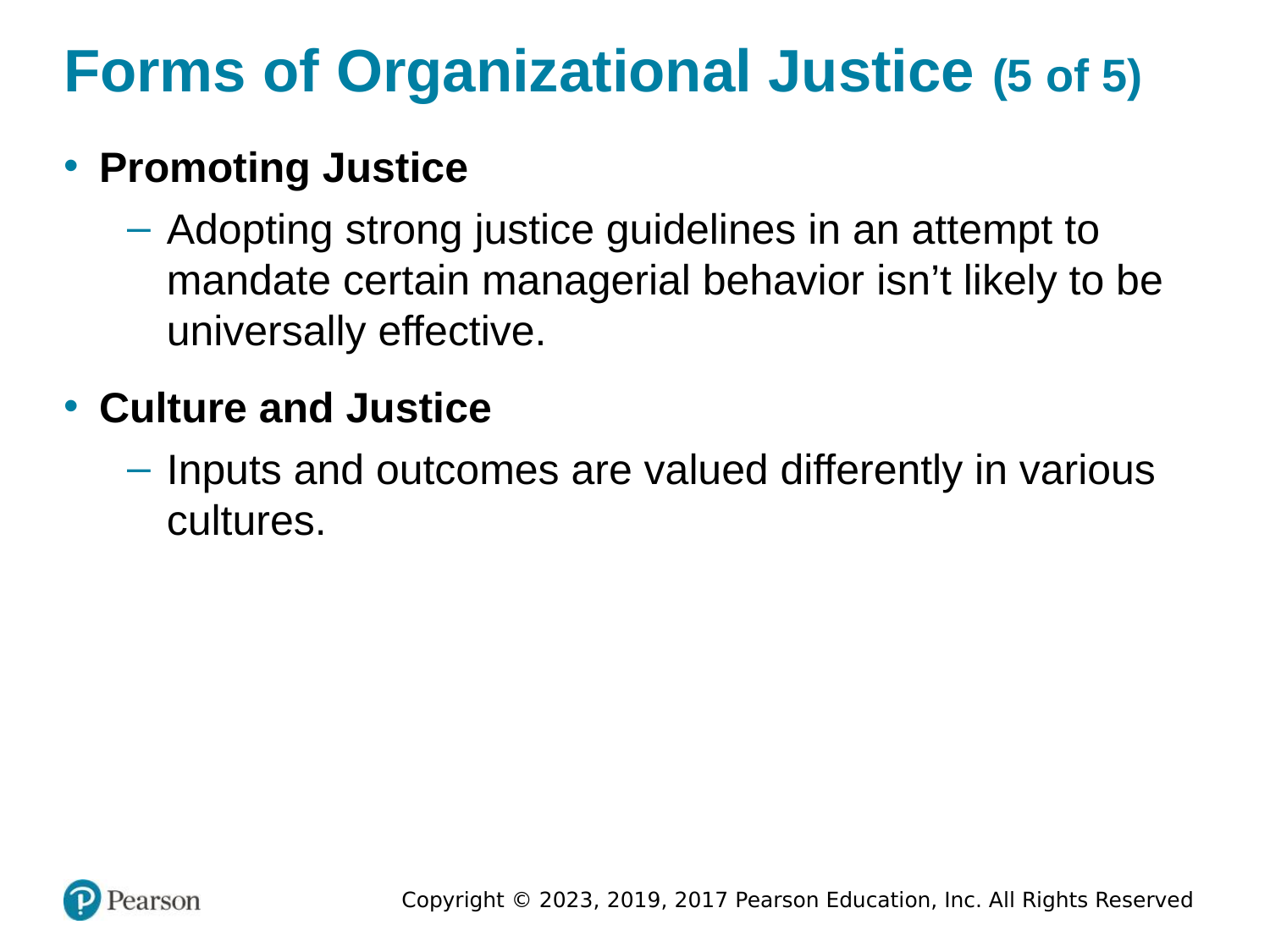

# Forms of Organizational Justice (5 of 5)
Promoting Justice
Adopting strong justice guidelines in an attempt to mandate certain managerial behavior isn’t likely to be universally effective.
Culture and Justice
Inputs and outcomes are valued differently in various cultures.